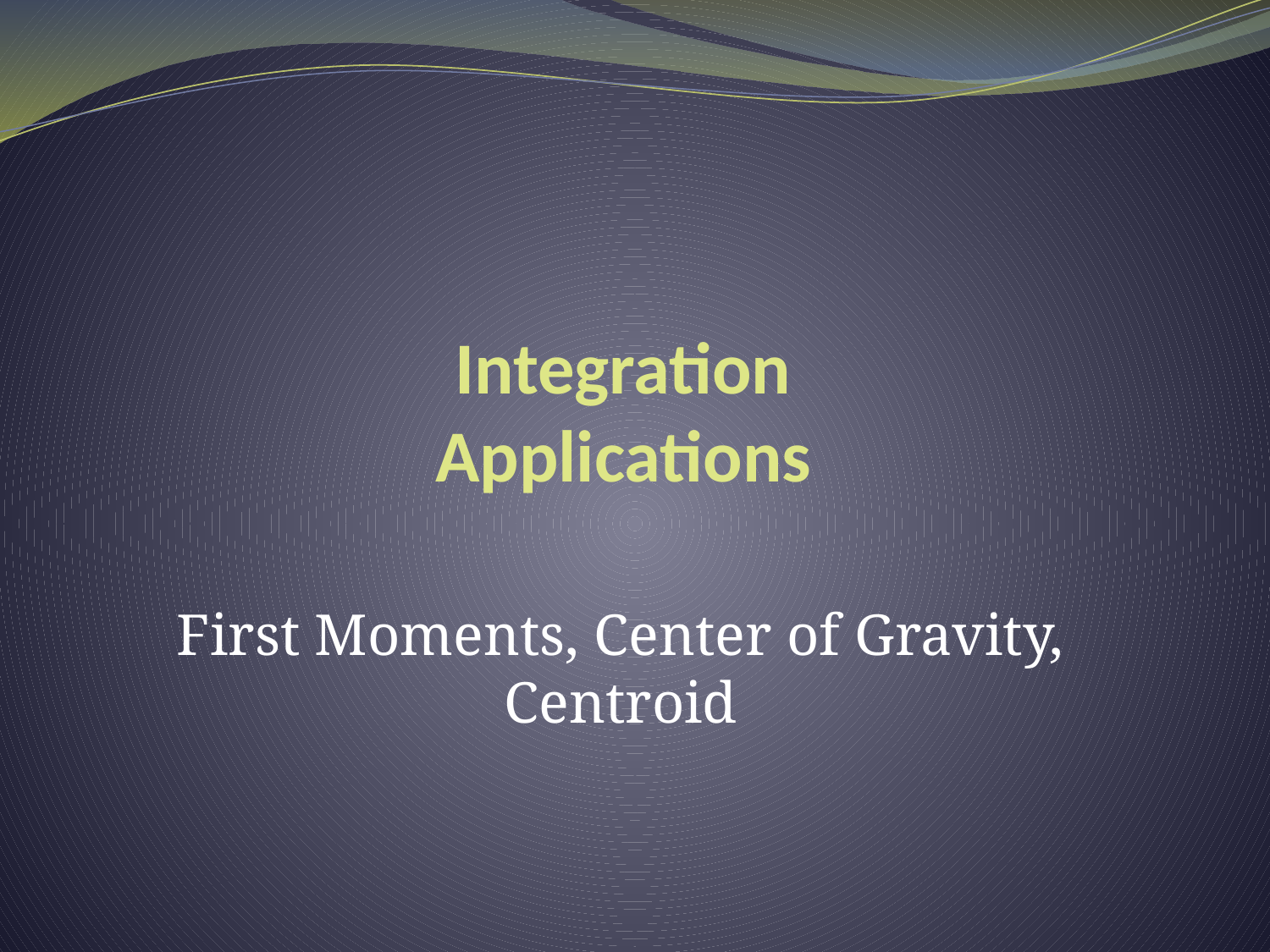

# Integration Applications
First Moments, Center of Gravity, Centroid